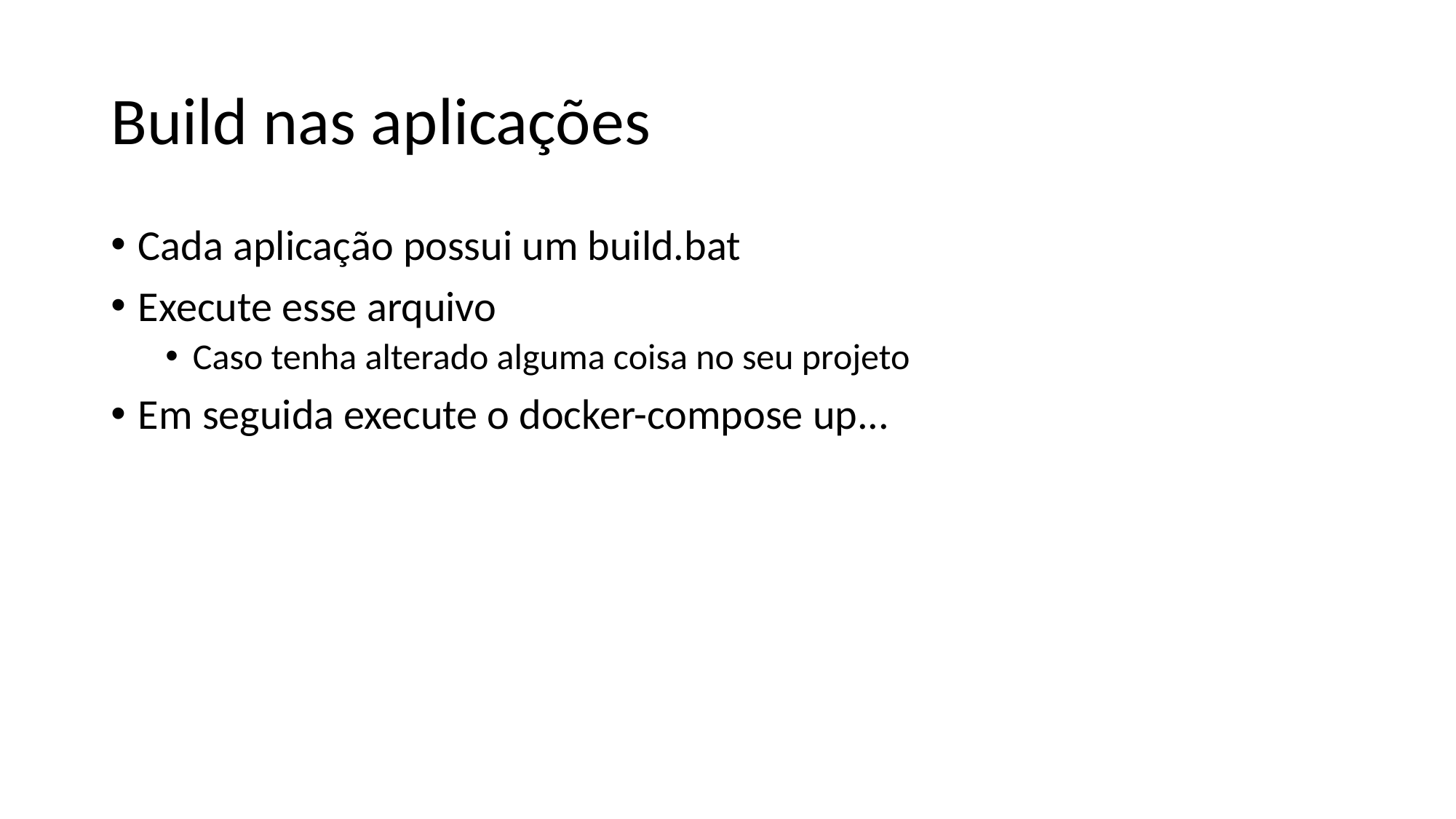

# Build nas aplicações
Cada aplicação possui um build.bat
Execute esse arquivo
Caso tenha alterado alguma coisa no seu projeto
Em seguida execute o docker-compose up...